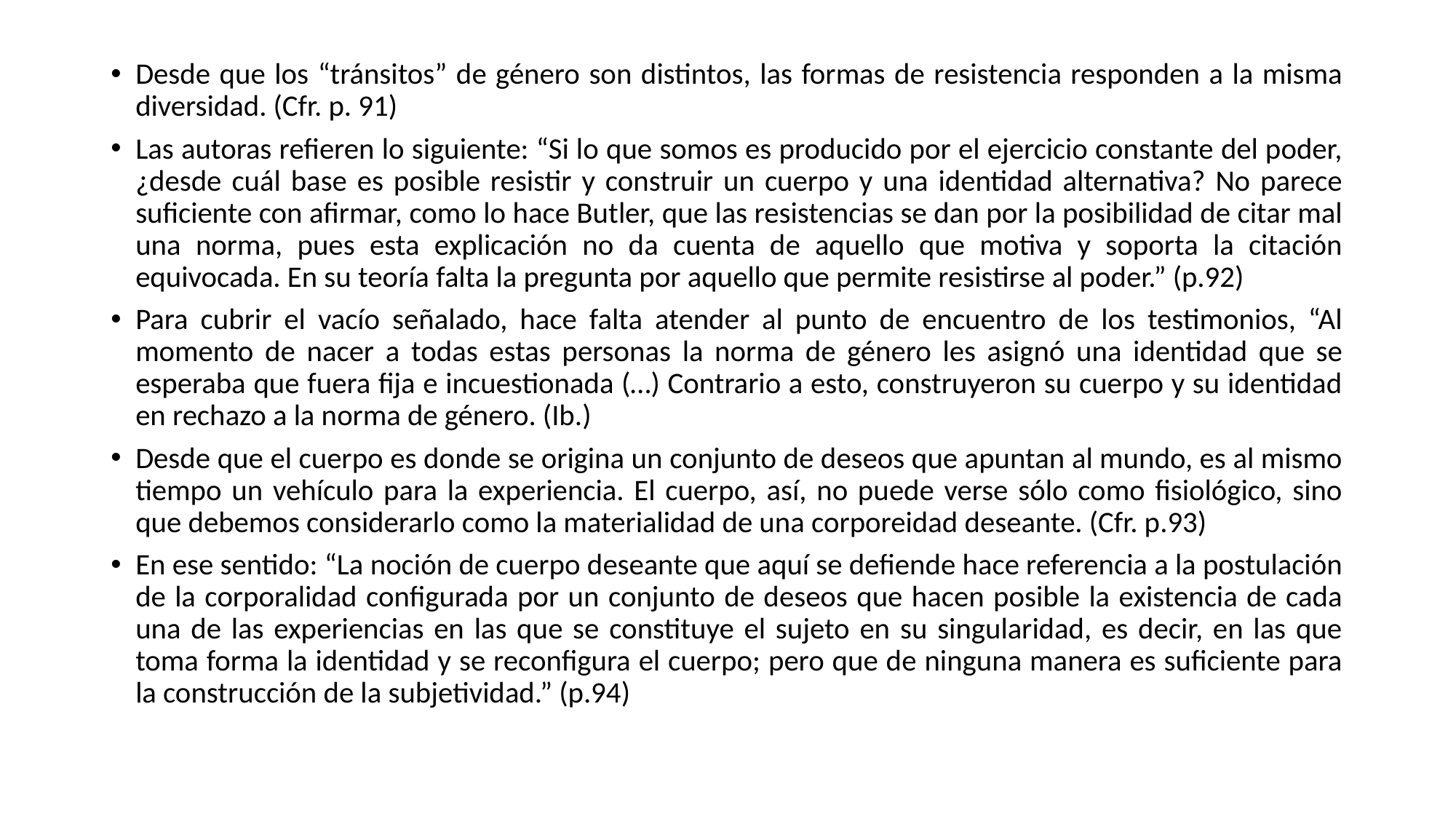

Desde que los “tránsitos” de género son distintos, las formas de resistencia responden a la misma diversidad. (Cfr. p. 91)
Las autoras refieren lo siguiente: “Si lo que somos es producido por el ejercicio constante del poder, ¿desde cuál base es posible resistir y construir un cuerpo y una identidad alternativa? No parece suficiente con afirmar, como lo hace Butler, que las resistencias se dan por la posibilidad de citar mal una norma, pues esta explicación no da cuenta de aquello que motiva y soporta la citación equivocada. En su teoría falta la pregunta por aquello que permite resistirse al poder.” (p.92)
Para cubrir el vacío señalado, hace falta atender al punto de encuentro de los testimonios, “Al momento de nacer a todas estas personas la norma de género les asignó una identidad que se esperaba que fuera fija e incuestionada (…) Contrario a esto, construyeron su cuerpo y su identidad en rechazo a la norma de género. (Ib.)
Desde que el cuerpo es donde se origina un conjunto de deseos que apuntan al mundo, es al mismo tiempo un vehículo para la experiencia. El cuerpo, así, no puede verse sólo como fisiológico, sino que debemos considerarlo como la materialidad de una corporeidad deseante. (Cfr. p.93)
En ese sentido: “La noción de cuerpo deseante que aquí se defiende hace referencia a la postulación de la corporalidad configurada por un conjunto de deseos que hacen posible la existencia de cada una de las experiencias en las que se constituye el sujeto en su singularidad, es decir, en las que toma forma la identidad y se reconfigura el cuerpo; pero que de ninguna manera es suficiente para la construcción de la subjetividad.” (p.94)